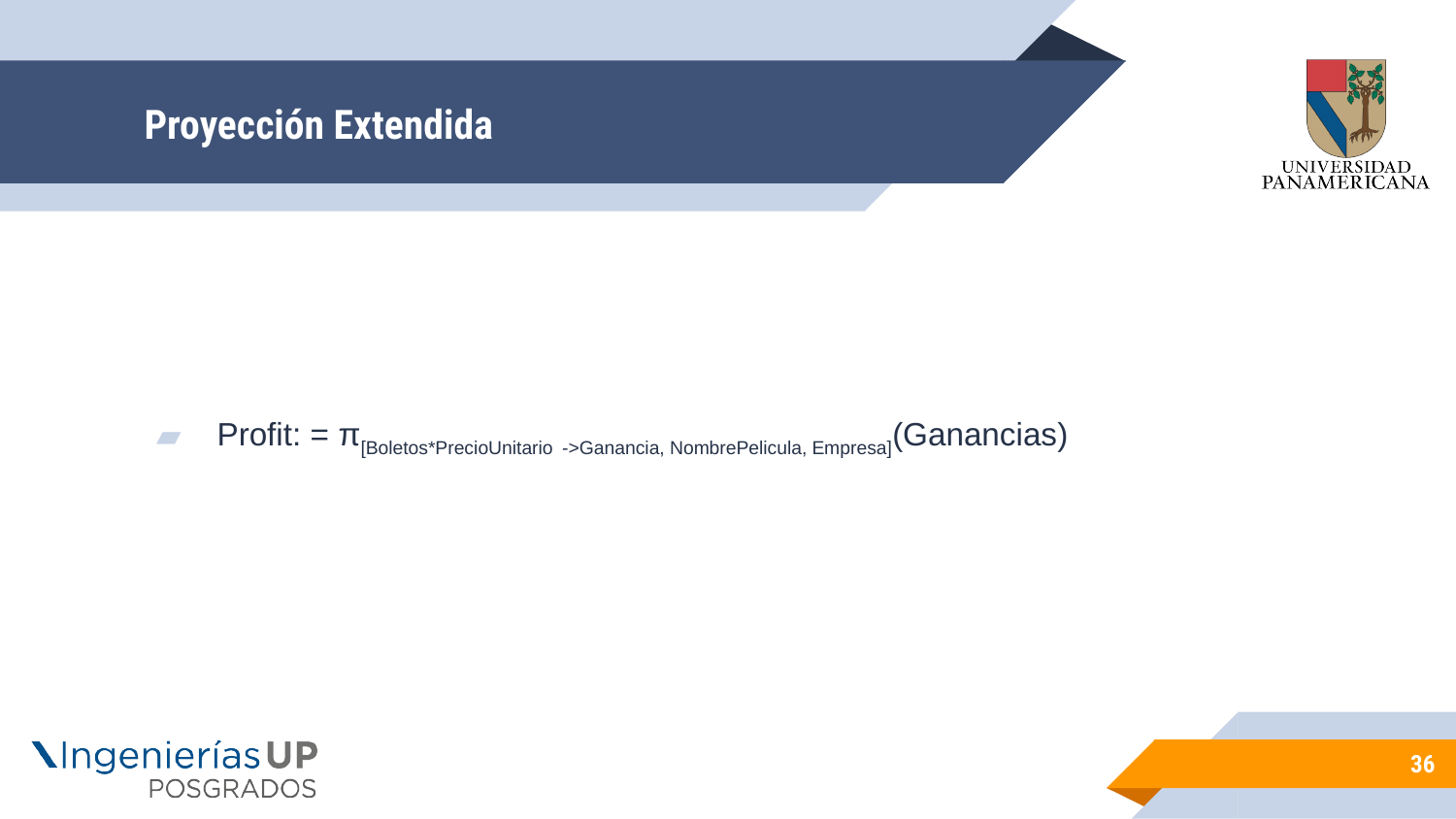

# Proyección Extendida
Profit: = π[Boletos*PrecioUnitario ->Ganancia, NombrePelicula, Empresa](Ganancias)

36